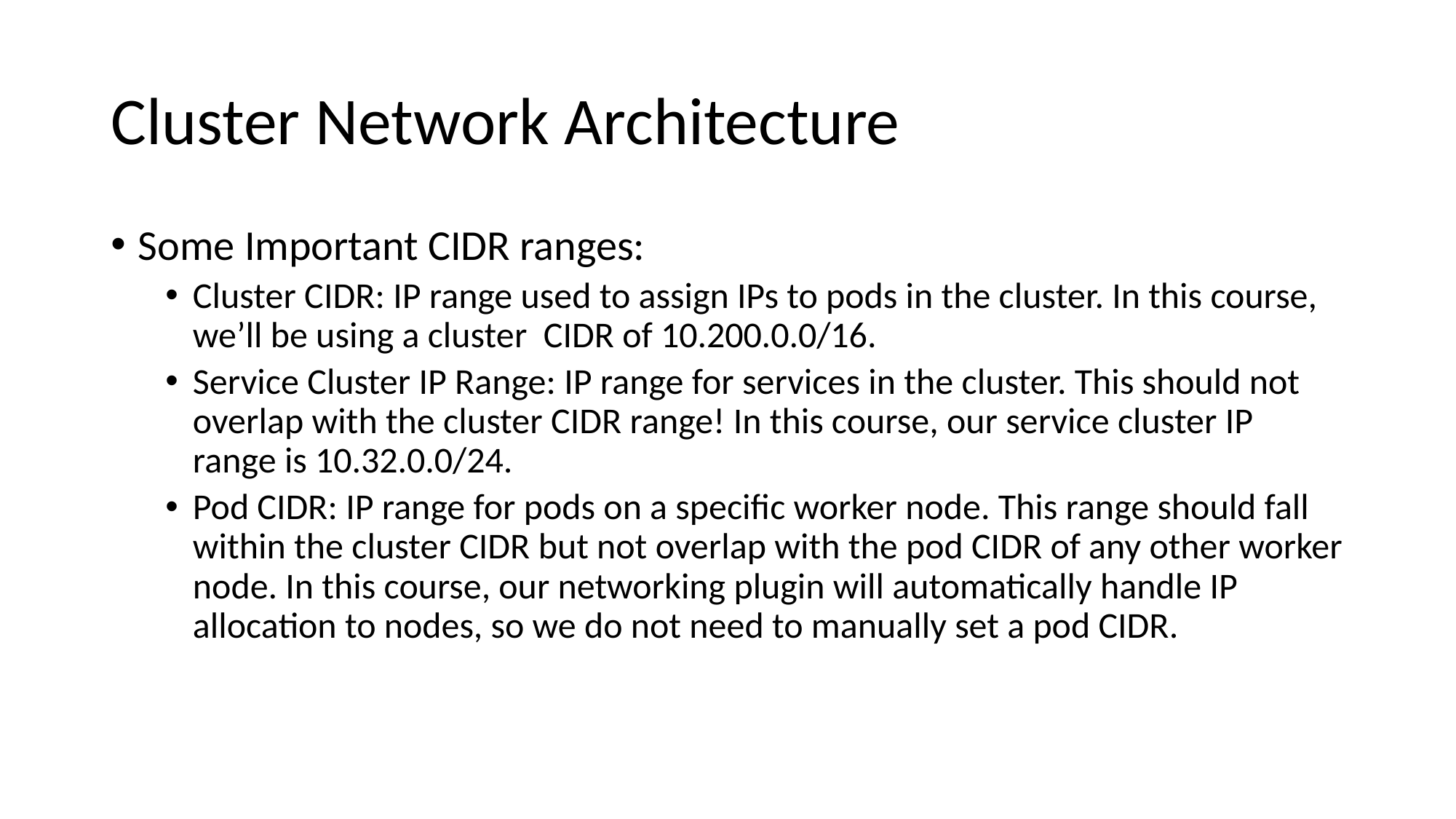

# Cluster Network Architecture
Some Important CIDR ranges:
Cluster CIDR: IP range used to assign IPs to pods in the cluster. In this course, we’ll be using a cluster  CIDR of 10.200.0.0/16.
Service Cluster IP Range: IP range for services in the cluster. This should not overlap with the cluster CIDR range! In this course, our service cluster IP range is 10.32.0.0/24.
Pod CIDR: IP range for pods on a specific worker node. This range should fall within the cluster CIDR but not overlap with the pod CIDR of any other worker node. In this course, our networking plugin will automatically handle IP allocation to nodes, so we do not need to manually set a pod CIDR.